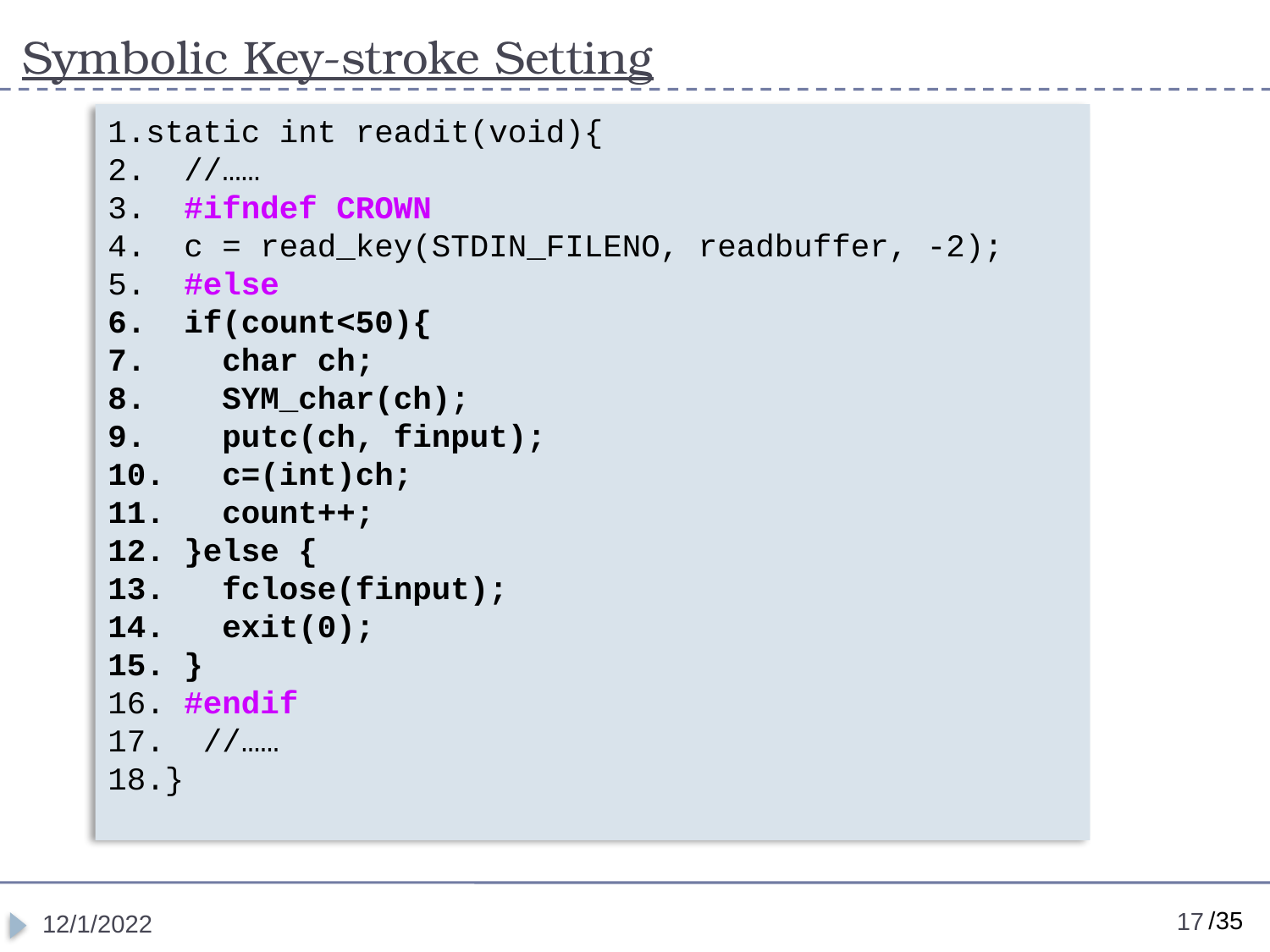

# Symbolic Key-stroke Setting
static int readit(void){
  //……
  #ifndef CROWN
  c = read_key(STDIN_FILENO, readbuffer, -2);
  #else
  if(count<50){
    char ch;
    SYM_char(ch);
    putc(ch, finput);
   c=(int)ch;
   count++;
 }else {
   fclose(finput);
   exit(0);
 }
 #endif
  //……
}

17
12/1/2022